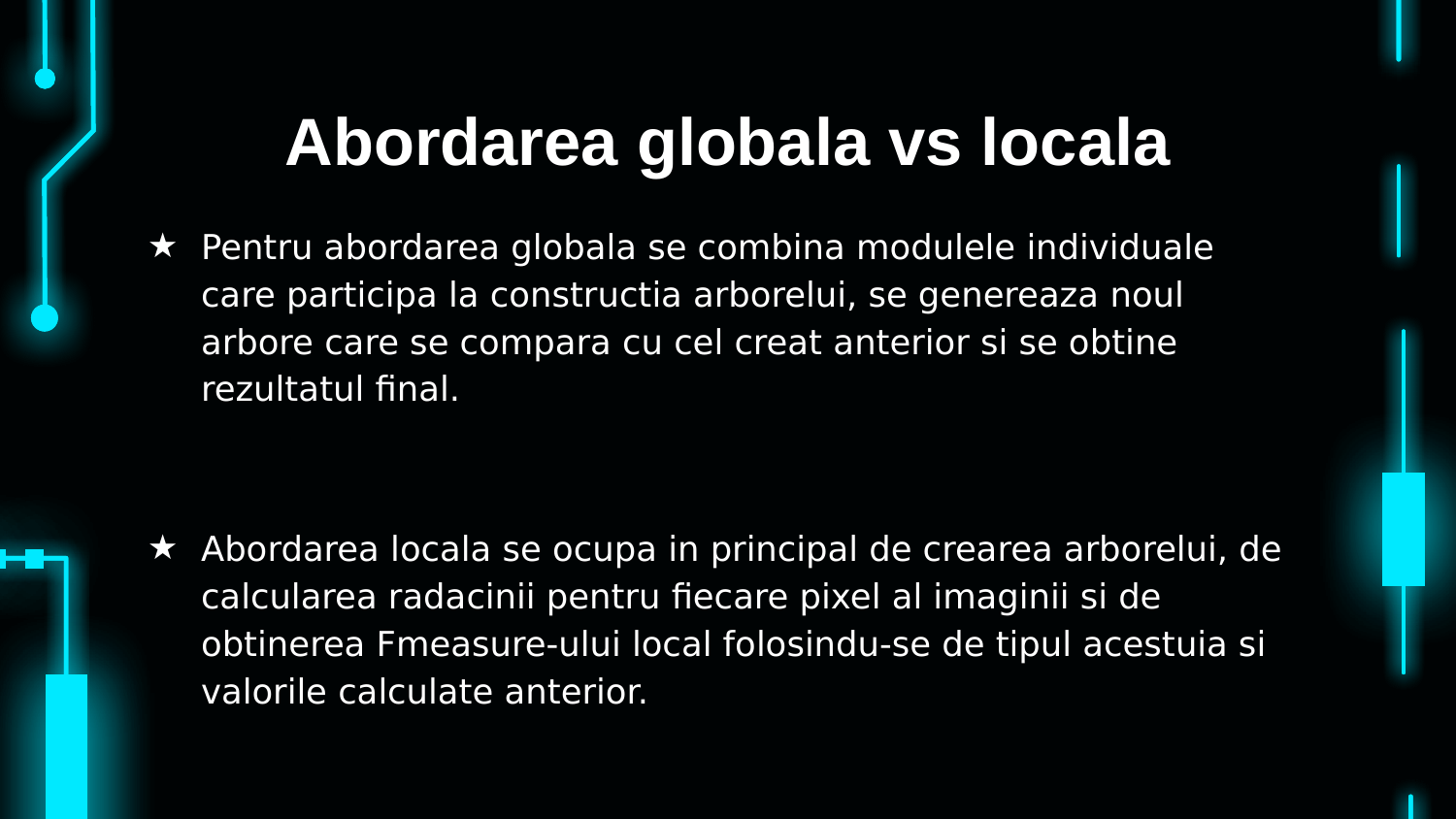

# Abordarea globala vs locala
Pentru abordarea globala se combina modulele individuale care participa la constructia arborelui, se genereaza noul arbore care se compara cu cel creat anterior si se obtine rezultatul final.

Abordarea locala se ocupa in principal de crearea arborelui, de calcularea radacinii pentru fiecare pixel al imaginii si de obtinerea Fmeasure-ului local folosindu-se de tipul acestuia si valorile calculate anterior.